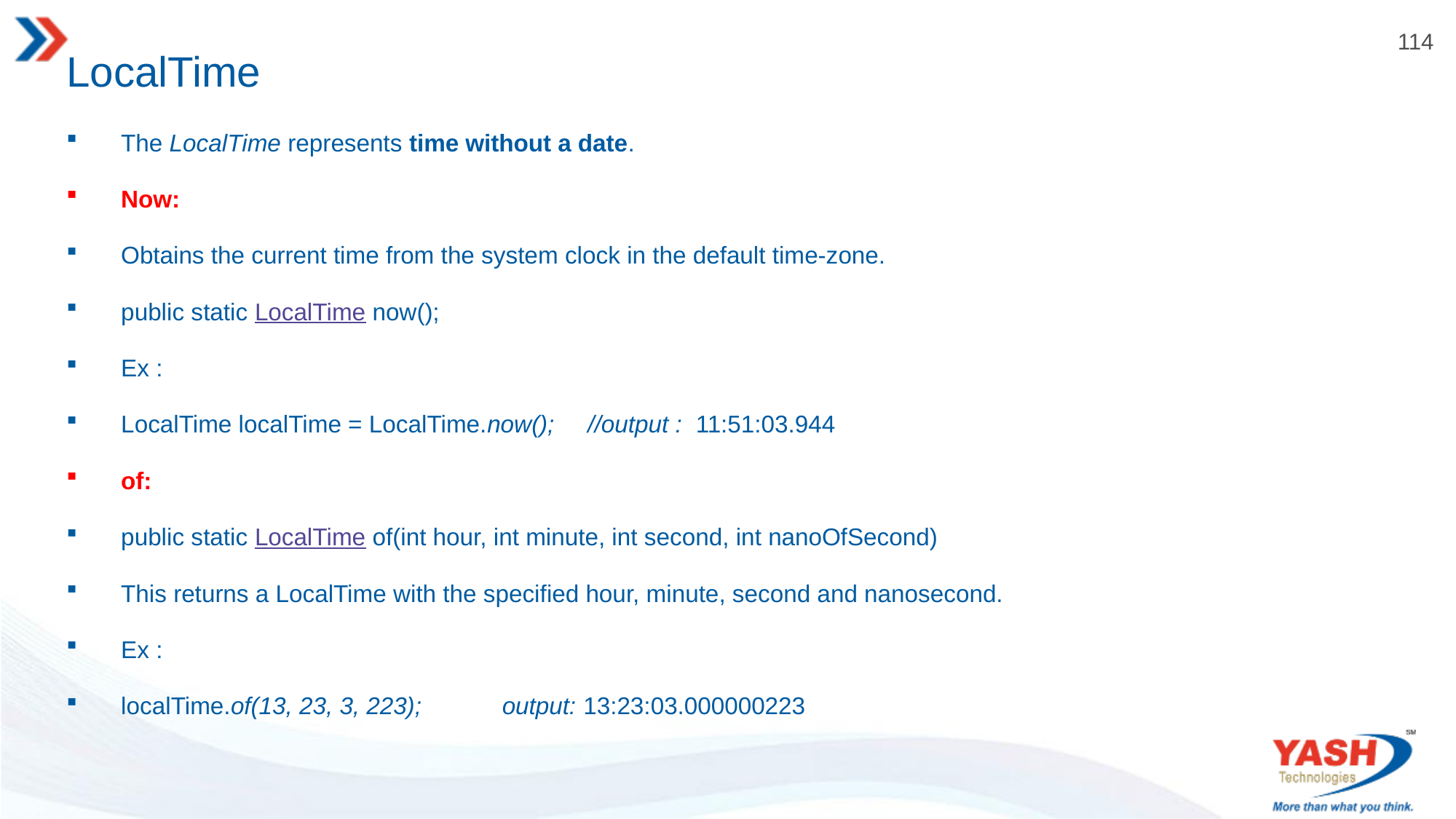

# LocalTime
The LocalTime represents time without a date.
Now:
Obtains the current time from the system clock in the default time-zone.
public static LocalTime now();
Ex :
LocalTime localTime = LocalTime.now();     //output :  11:51:03.944
of:
public static LocalTime of(int hour, int minute, int second, int nanoOfSecond)
This returns a LocalTime with the specified hour, minute, second and nanosecond.
Ex :
localTime.of(13, 23, 3, 223);            output: 13:23:03.000000223